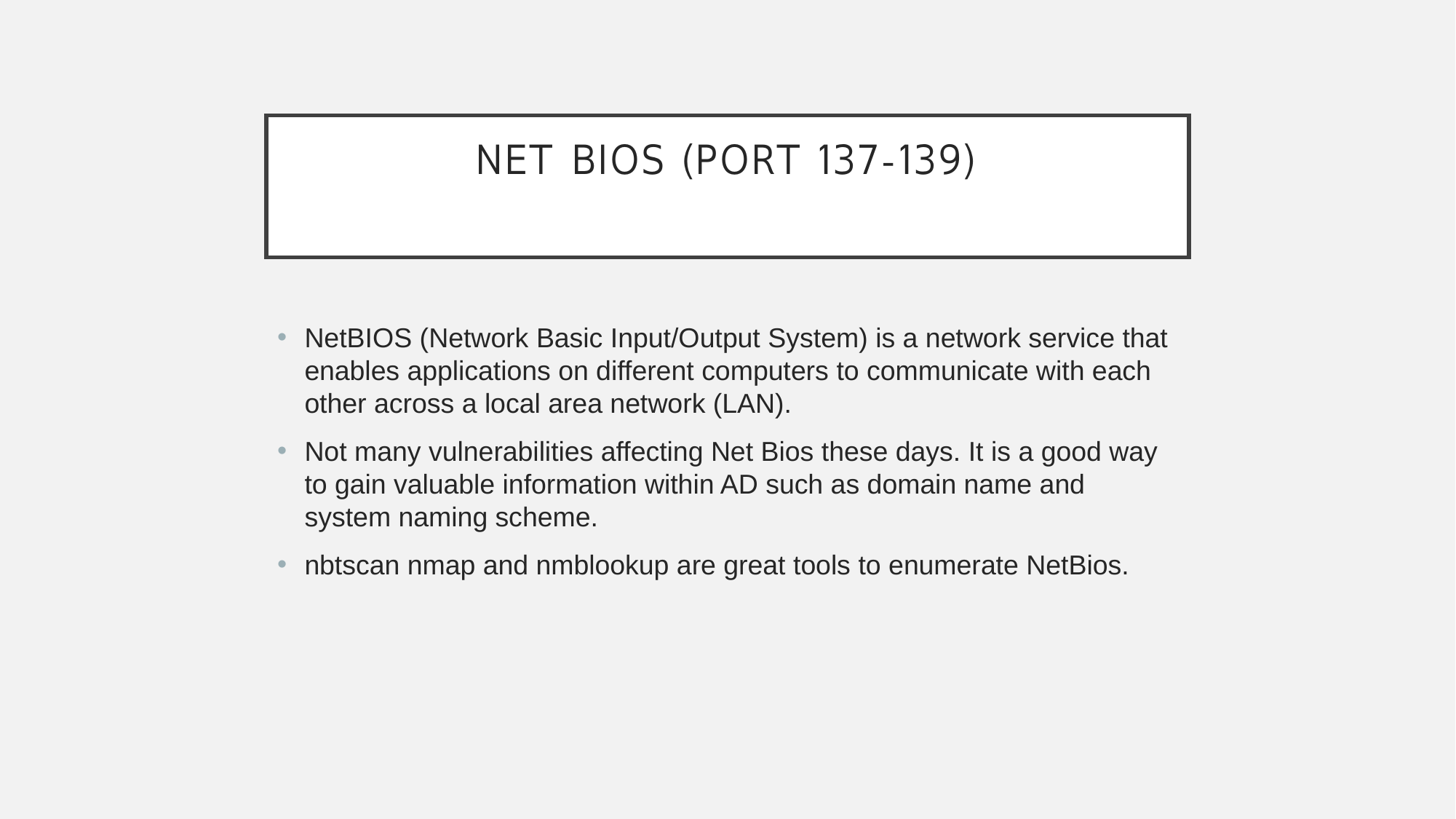

# Net Bios (Port 137-139)
NetBIOS (Network Basic Input/Output System) is a network service that enables applications on different computers to communicate with each other across a local area network (LAN).
Not many vulnerabilities affecting Net Bios these days. It is a good way to gain valuable information within AD such as domain name and system naming scheme.
nbtscan nmap and nmblookup are great tools to enumerate NetBios.